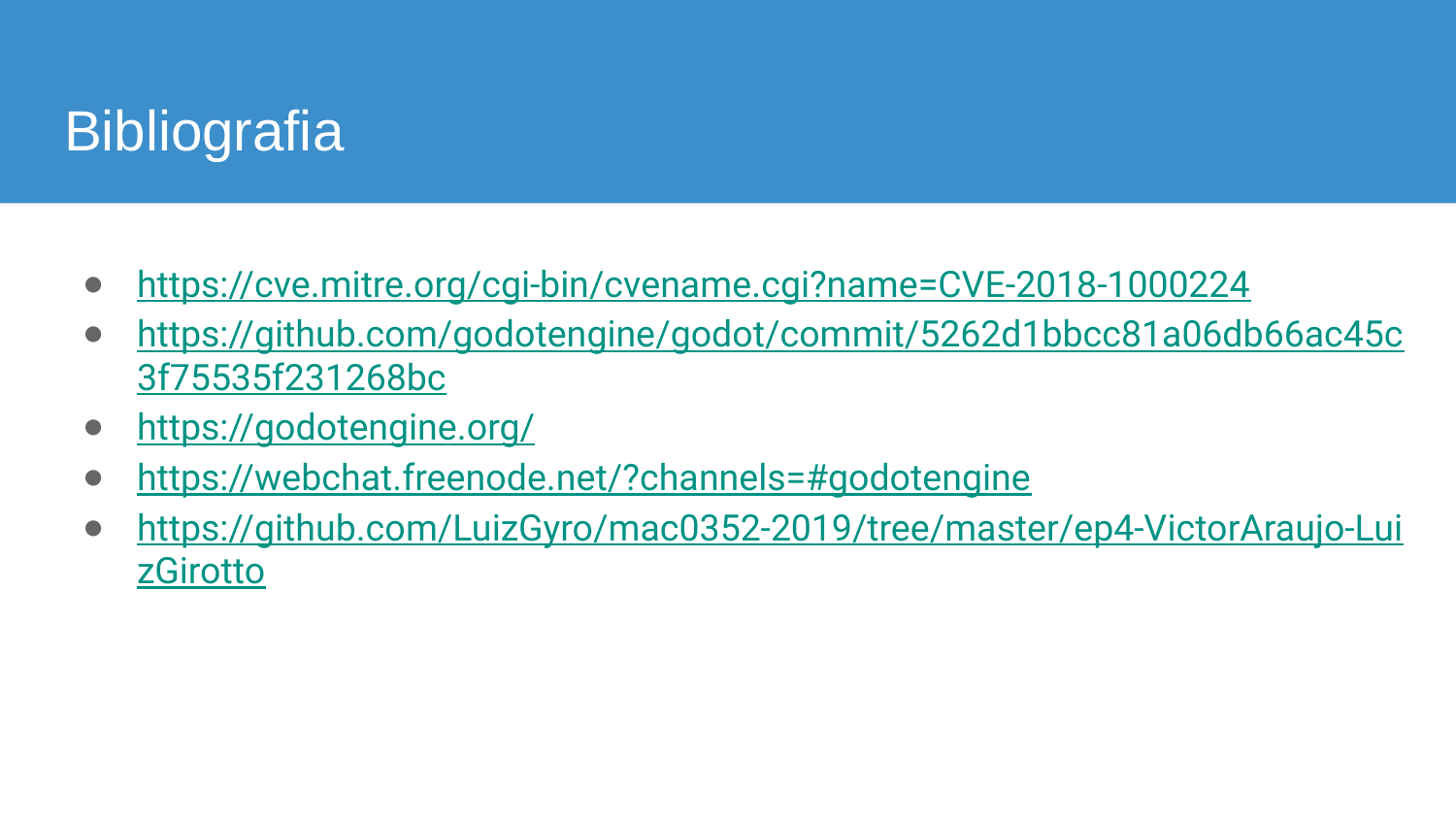

# Bibliografia
https://cve.mitre.org/cgi-bin/cvename.cgi?name=CVE-2018-1000224
https://github.com/godotengine/godot/commit/5262d1bbcc81a06db66ac45c3f75535f231268bc
https://godotengine.org/
https://webchat.freenode.net/?channels=#godotengine
https://github.com/LuizGyro/mac0352-2019/tree/master/ep4-VictorAraujo-LuizGirotto